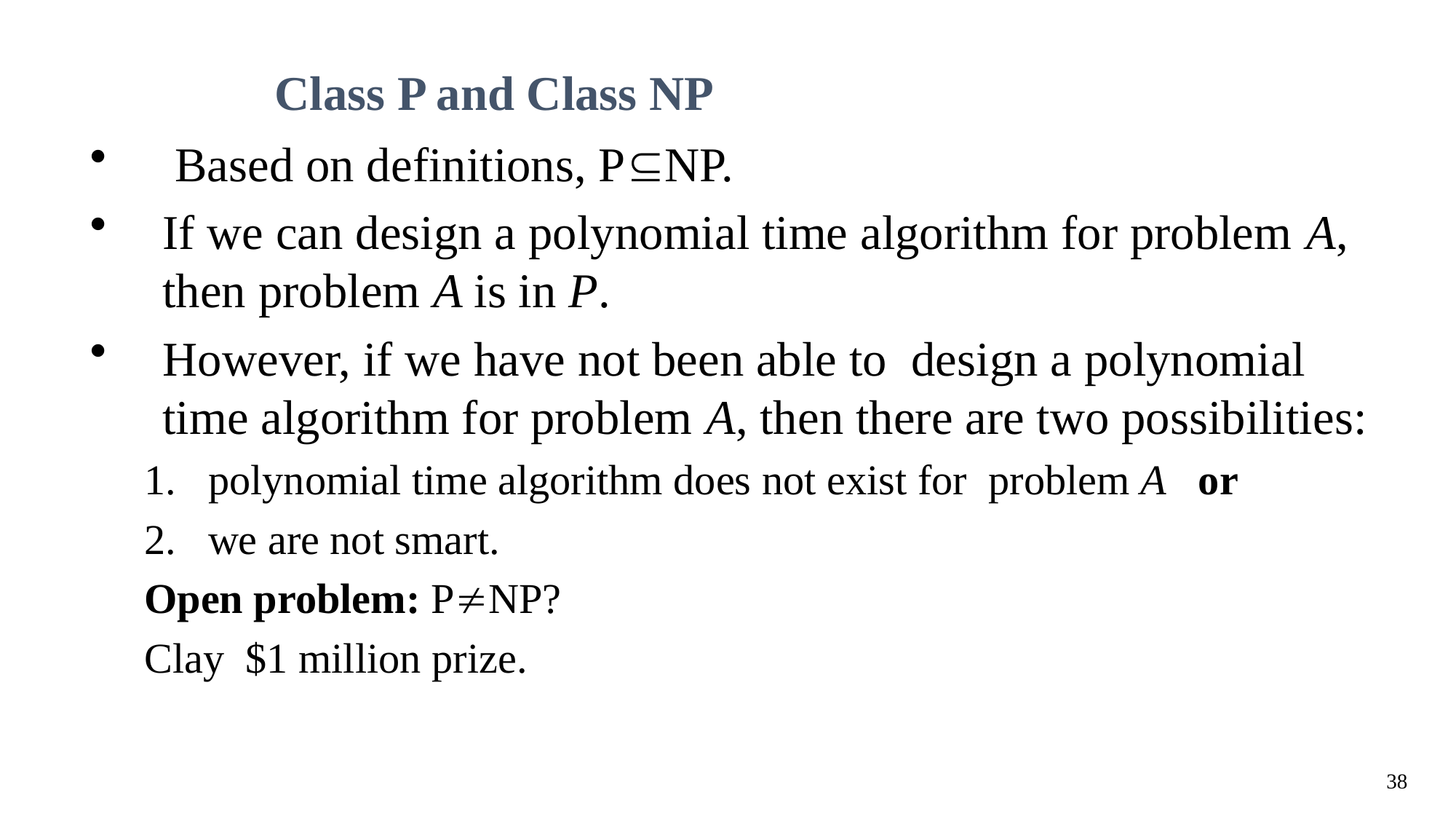

38
# Class P and Class NP
 Based on definitions, P⊆NP.
If we can design a polynomial time algorithm for problem A, then problem A is in P.
However, if we have not been able to  design a polynomial time algorithm for problem A, then there are two possibilities:
polynomial time algorithm does not exist for  problem A   or
we are not smart.
Open problem: P≠NP?
Clay  $1 million prize.